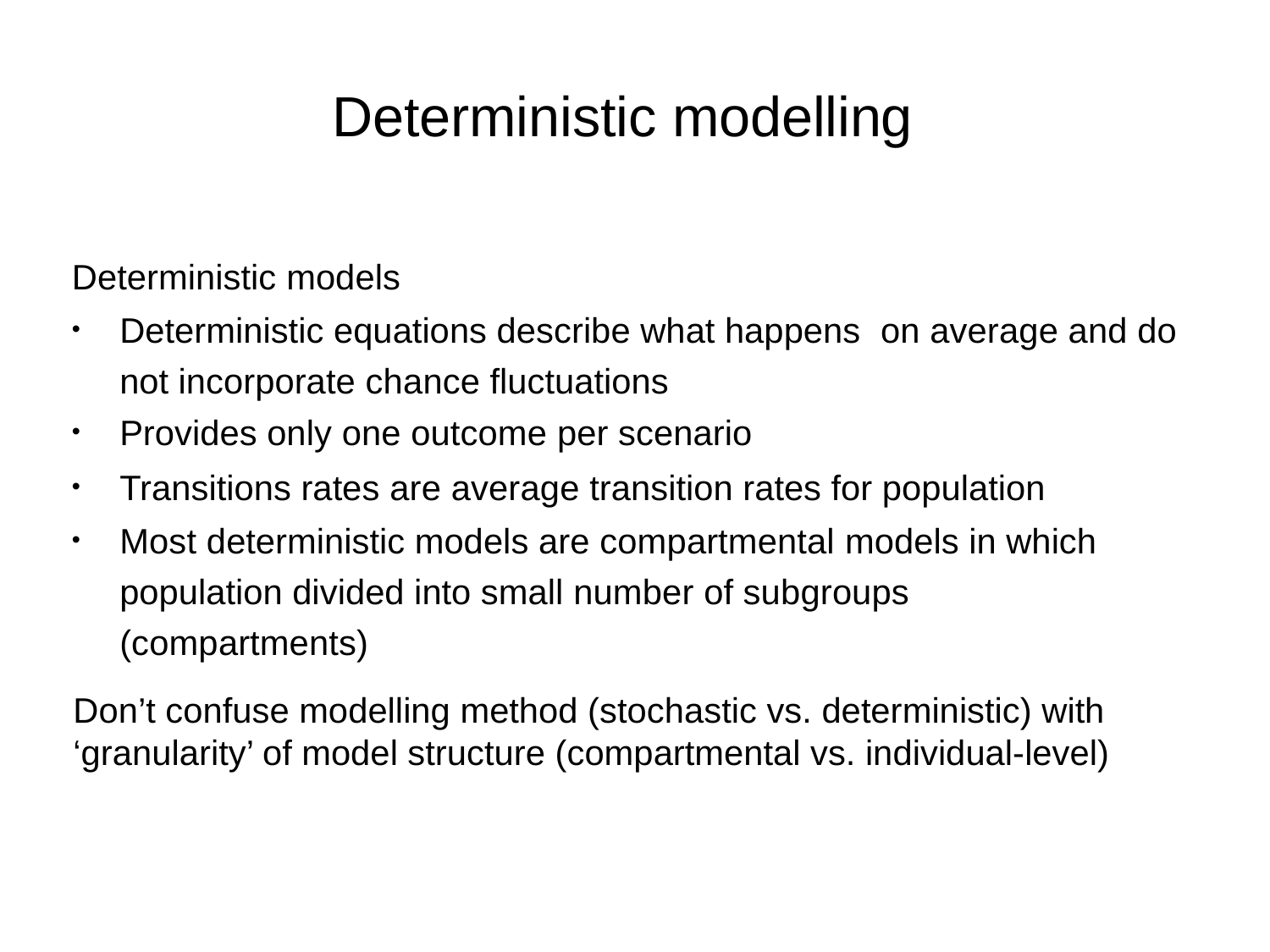

Deterministic modelling
Deterministic models
Deterministic equations describe what happens  on average and do not incorporate chance fluctuations
Provides only one outcome per scenario
Transitions rates are average transition rates for population
Most deterministic models are compartmental models in which population divided into small number of subgroups (compartments)
Don’t confuse modelling method (stochastic vs. deterministic) with ‘granularity’ of model structure (compartmental vs. individual-level)